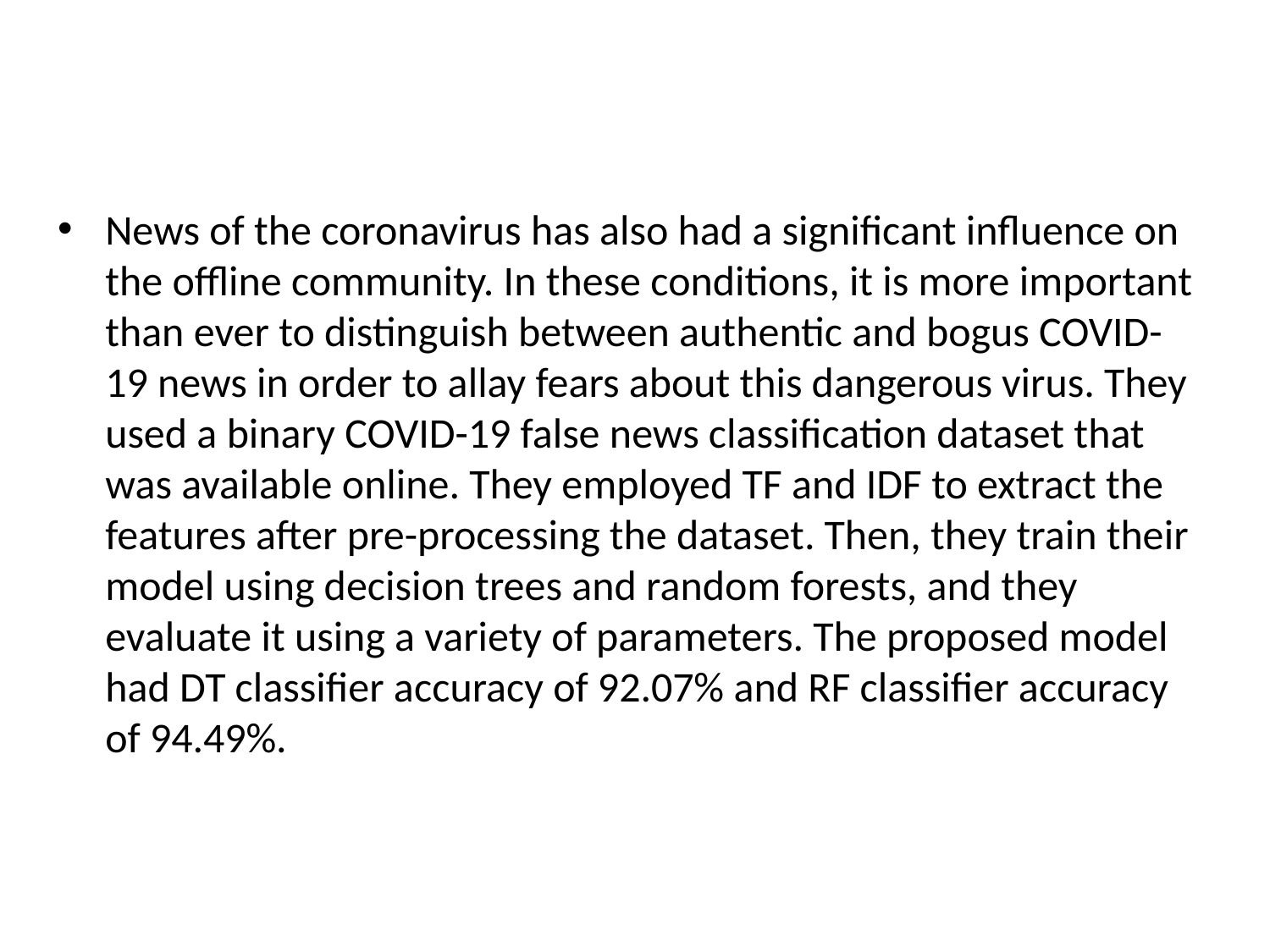

#
News of the coronavirus has also had a significant influence on the offline community. In these conditions, it is more important than ever to distinguish between authentic and bogus COVID-19 news in order to allay fears about this dangerous virus. They used a binary COVID-19 false news classification dataset that was available online. They employed TF and IDF to extract the features after pre-processing the dataset. Then, they train their model using decision trees and random forests, and they evaluate it using a variety of parameters. The proposed model had DT classifier accuracy of 92.07% and RF classifier accuracy of 94.49%.